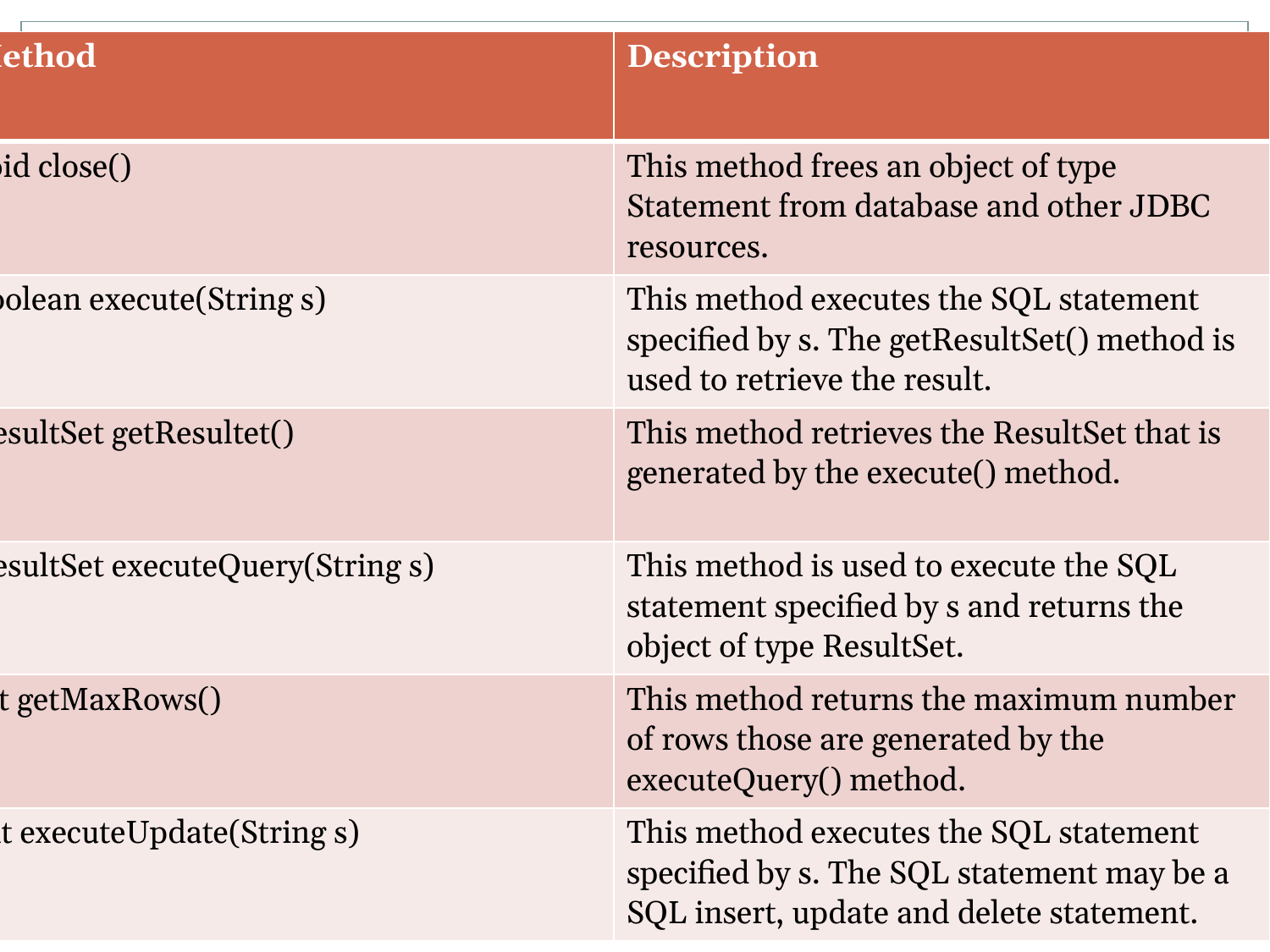

| Method | Description |
| --- | --- |
| void close() | This method frees an object of type Statement from database and other JDBC resources. |
| boolean execute(String s) | This method executes the SQL statement specified by s. The getResultSet() method is used to retrieve the result. |
| ResultSet getResultet() | This method retrieves the ResultSet that is generated by the execute() method. |
| ResultSet executeQuery(String s) | This method is used to execute the SQL statement specified by s and returns the object of type ResultSet. |
| int getMaxRows() | This method returns the maximum number of rows those are generated by the executeQuery() method. |
| Int executeUpdate(String s) | This method executes the SQL statement specified by s. The SQL statement may be a SQL insert, update and delete statement. |
#